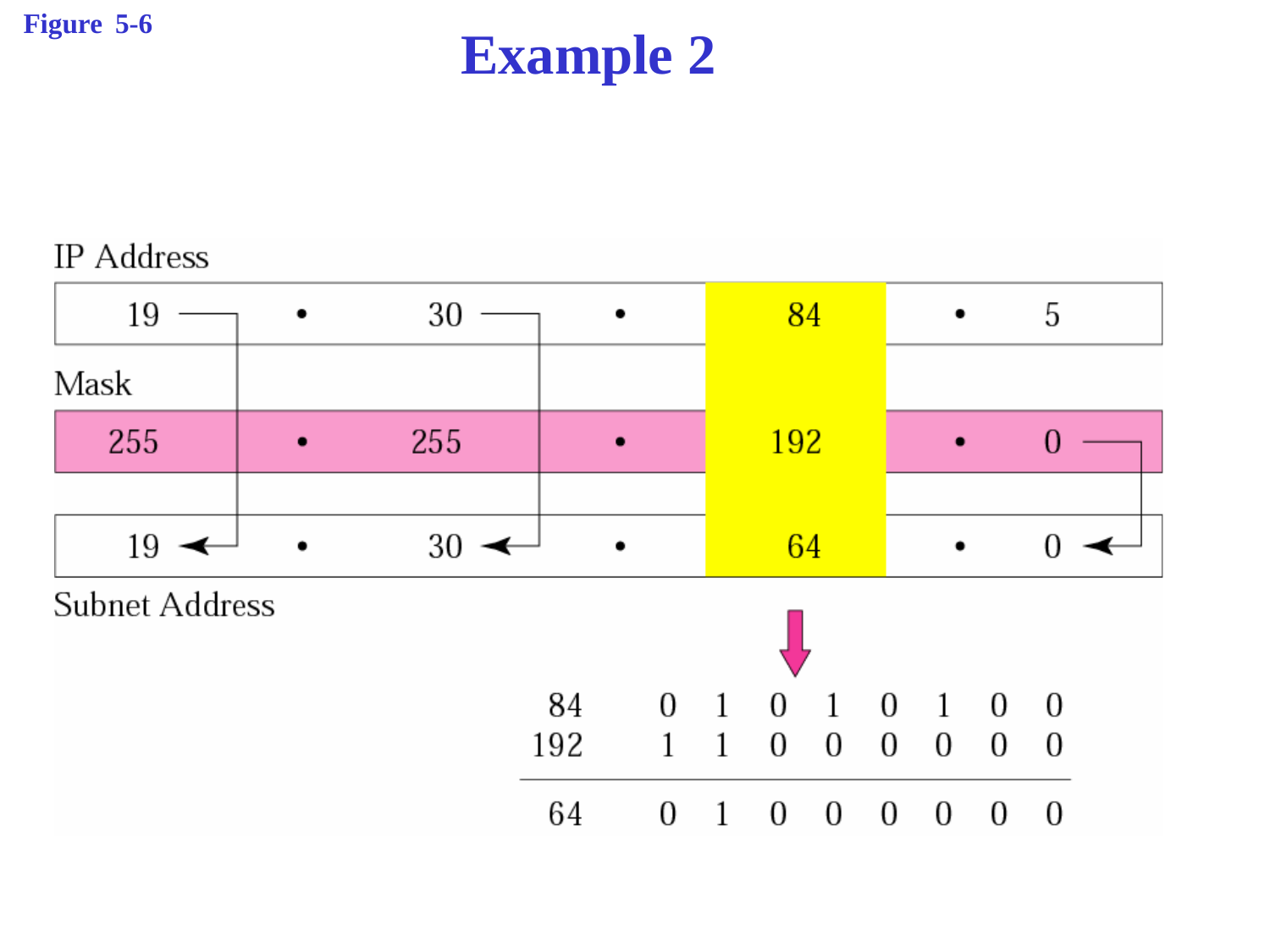

Figure 5-6
# Example 2

McGraw-Hill
©The McGraw-Hill Companies, Inc., 2000